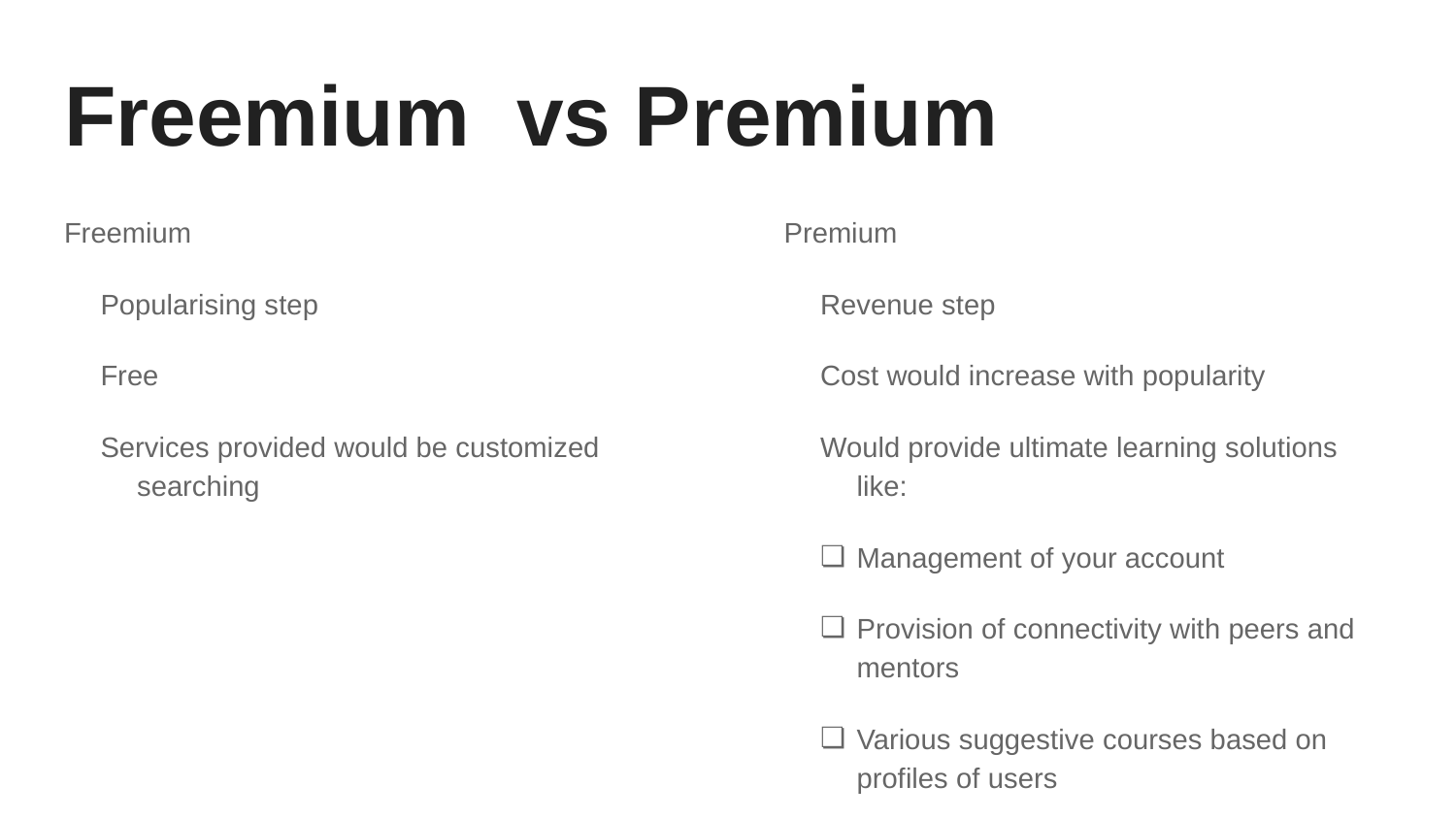

# Freemium  vs Premium
Freemium
Popularising step
Free
Services provided would be customized searching

Premium
Revenue step
Cost would increase with popularity
Would provide ultimate learning solutions like:
Management of your account
Provision of connectivity with peers and mentors
Various suggestive courses based on profiles of users
Linking of various social profiles with EDUHUB.